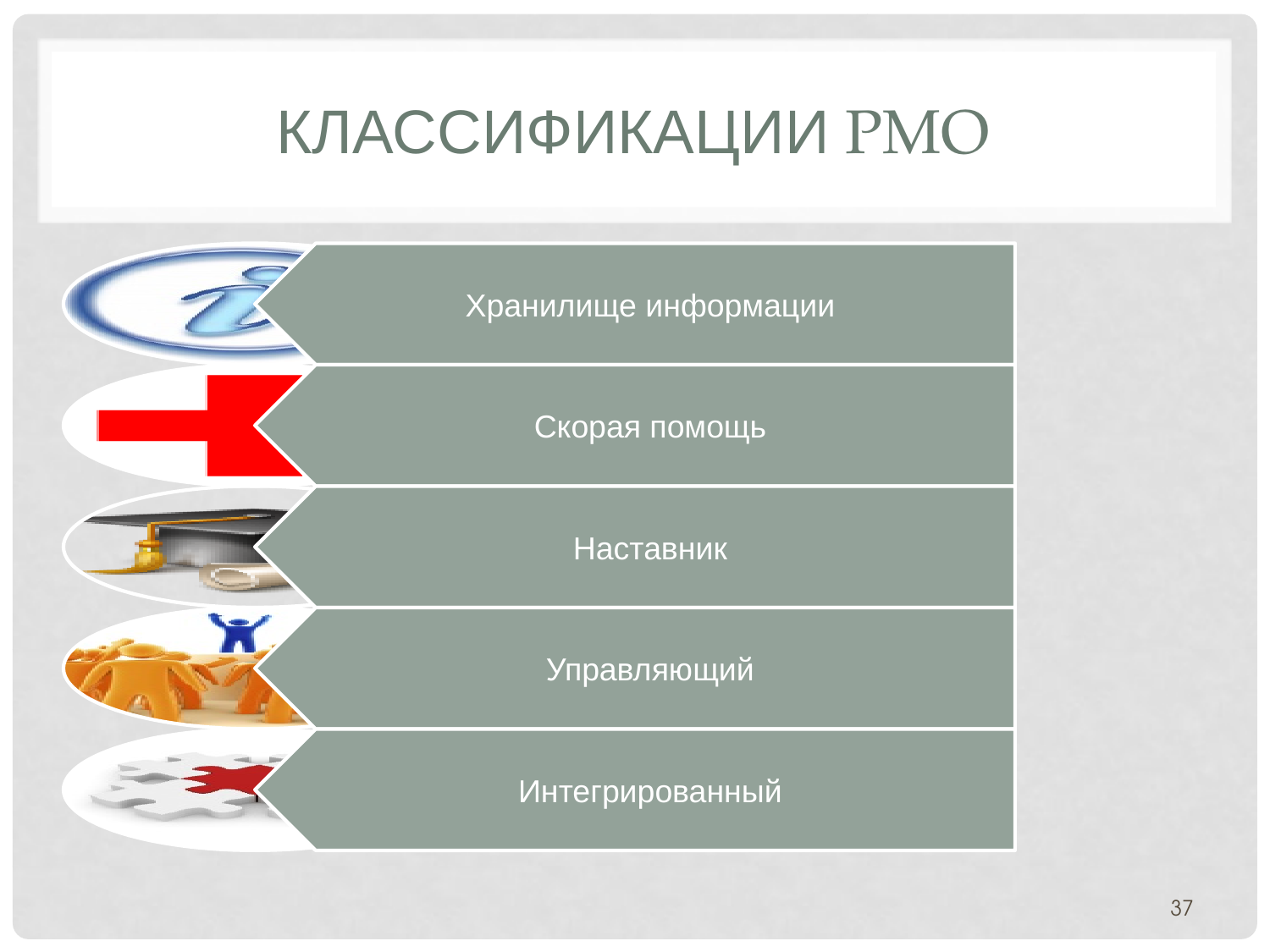

# КЛАССИФИКАЦИИ PMO
Хранилище информации
Скорая помощь
Наставник
Управляющий
Интегрированный
37